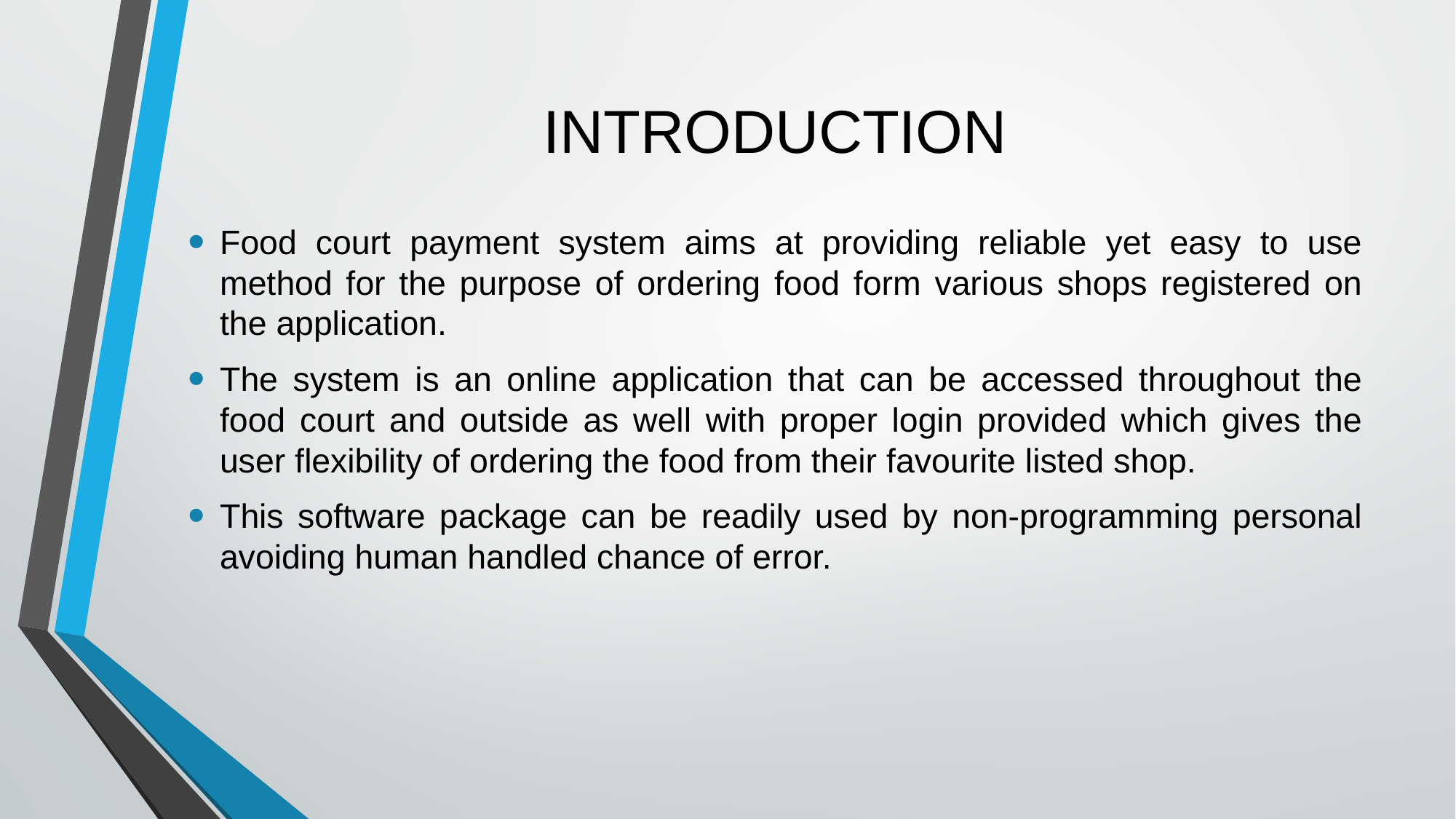

# INTRODUCTION
Food court payment system aims at providing reliable yet easy to use method for the purpose of ordering food form various shops registered on the application.
The system is an online application that can be accessed throughout the food court and outside as well with proper login provided which gives the user flexibility of ordering the food from their favourite listed shop.
This software package can be readily used by non-programming personal avoiding human handled chance of error.